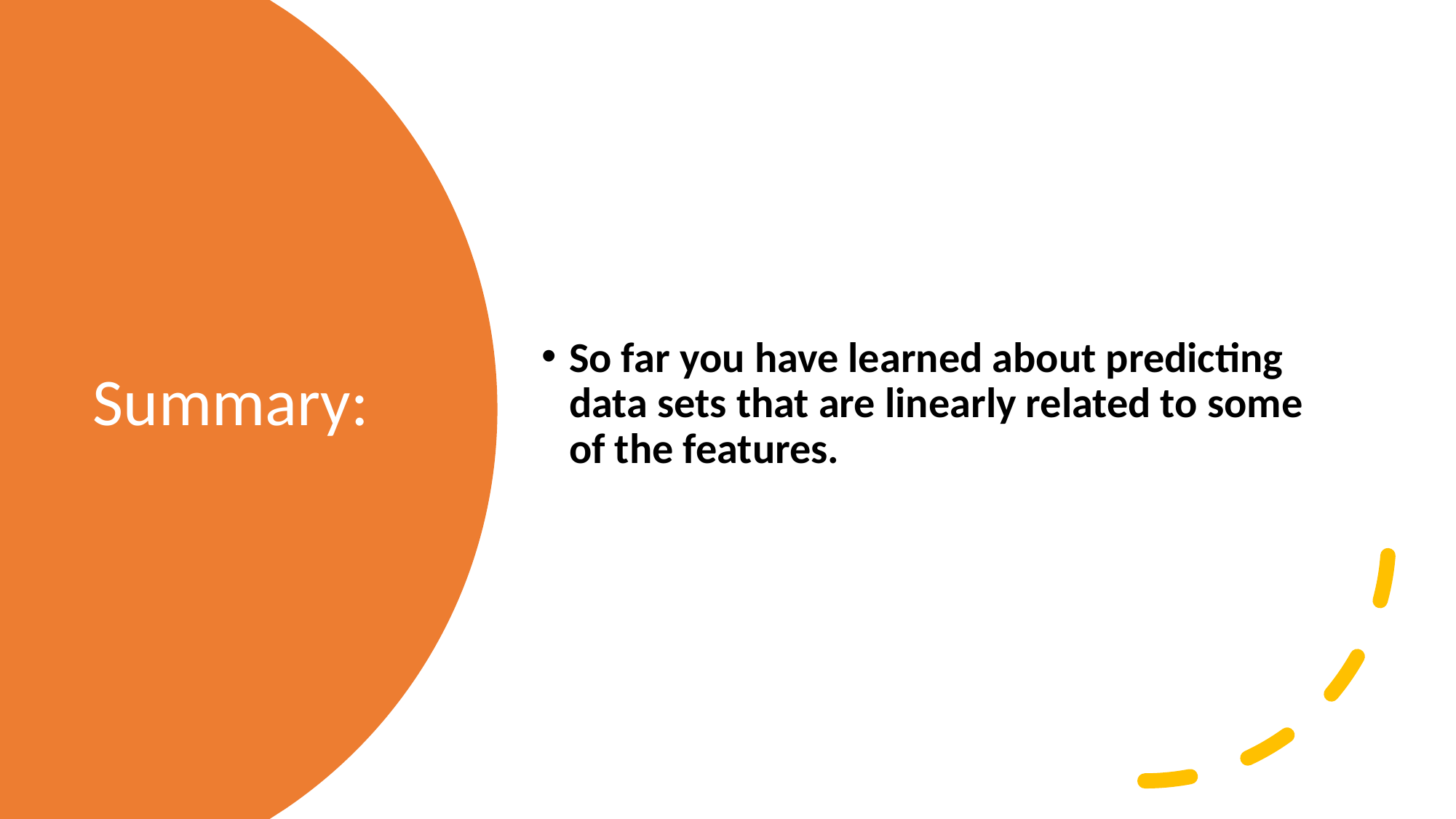

So far you have learned about predicting data sets that are linearly related to some of the features.
# Summary: